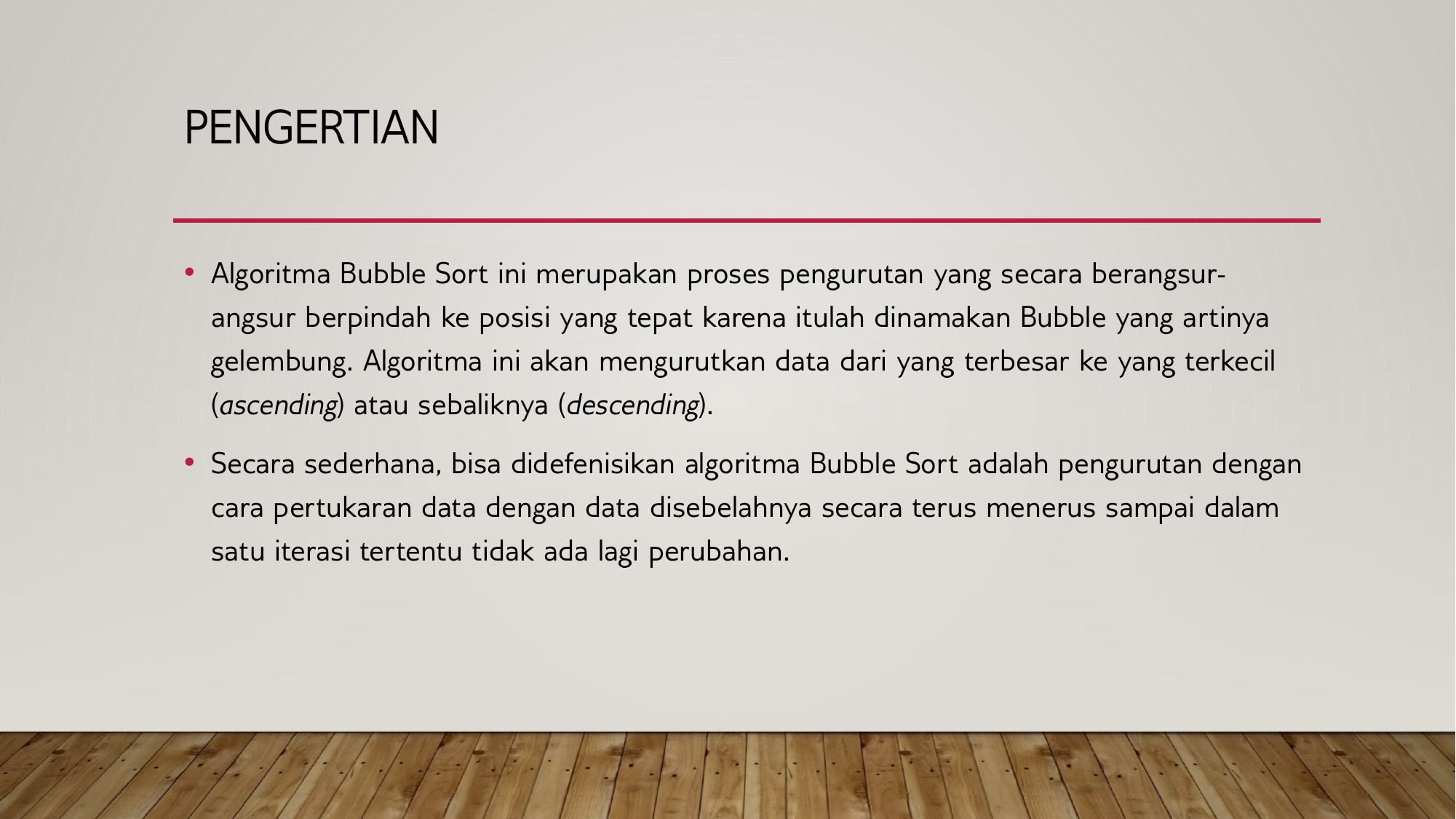

# pengertian
Algoritma Bubble Sort ini merupakan proses pengurutan yang secara berangsur-angsur berpindah ke posisi yang tepat karena itulah dinamakan Bubble yang artinya gelembung. Algoritma ini akan mengurutkan data dari yang terbesar ke yang terkecil (ascending) atau sebaliknya (descending).
Secara sederhana, bisa didefenisikan algoritma Bubble Sort adalah pengurutan dengan cara pertukaran data dengan data disebelahnya secara terus menerus sampai dalam satu iterasi tertentu tidak ada lagi perubahan.